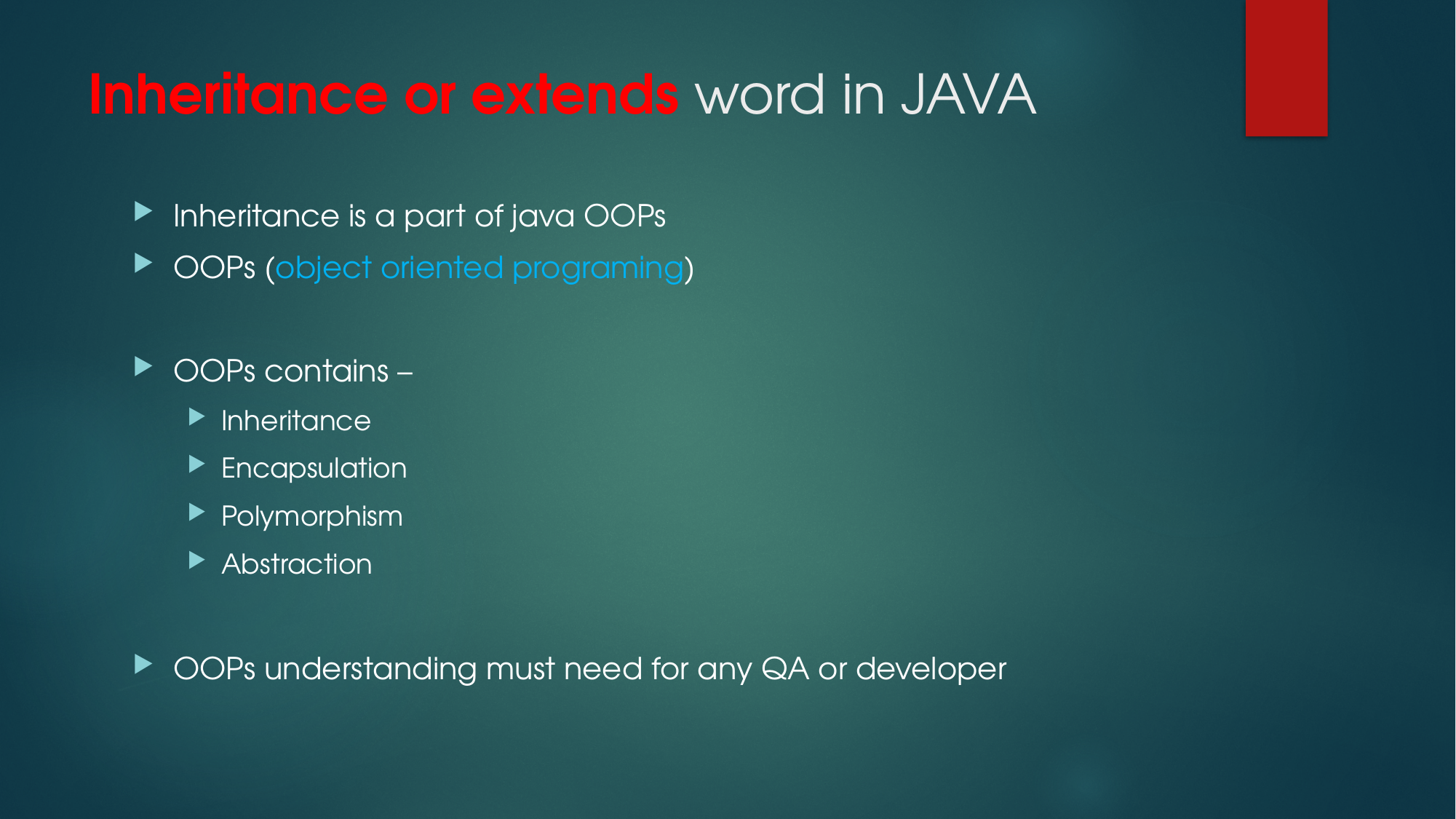

# Inheritance or extends word in JAVA
Inheritance is a part of java OOPs
OOPs (object oriented programing)

OOPs contains –
Inheritance
Encapsulation
Polymorphism
Abstraction

OOPs understanding must need for any QA or developer